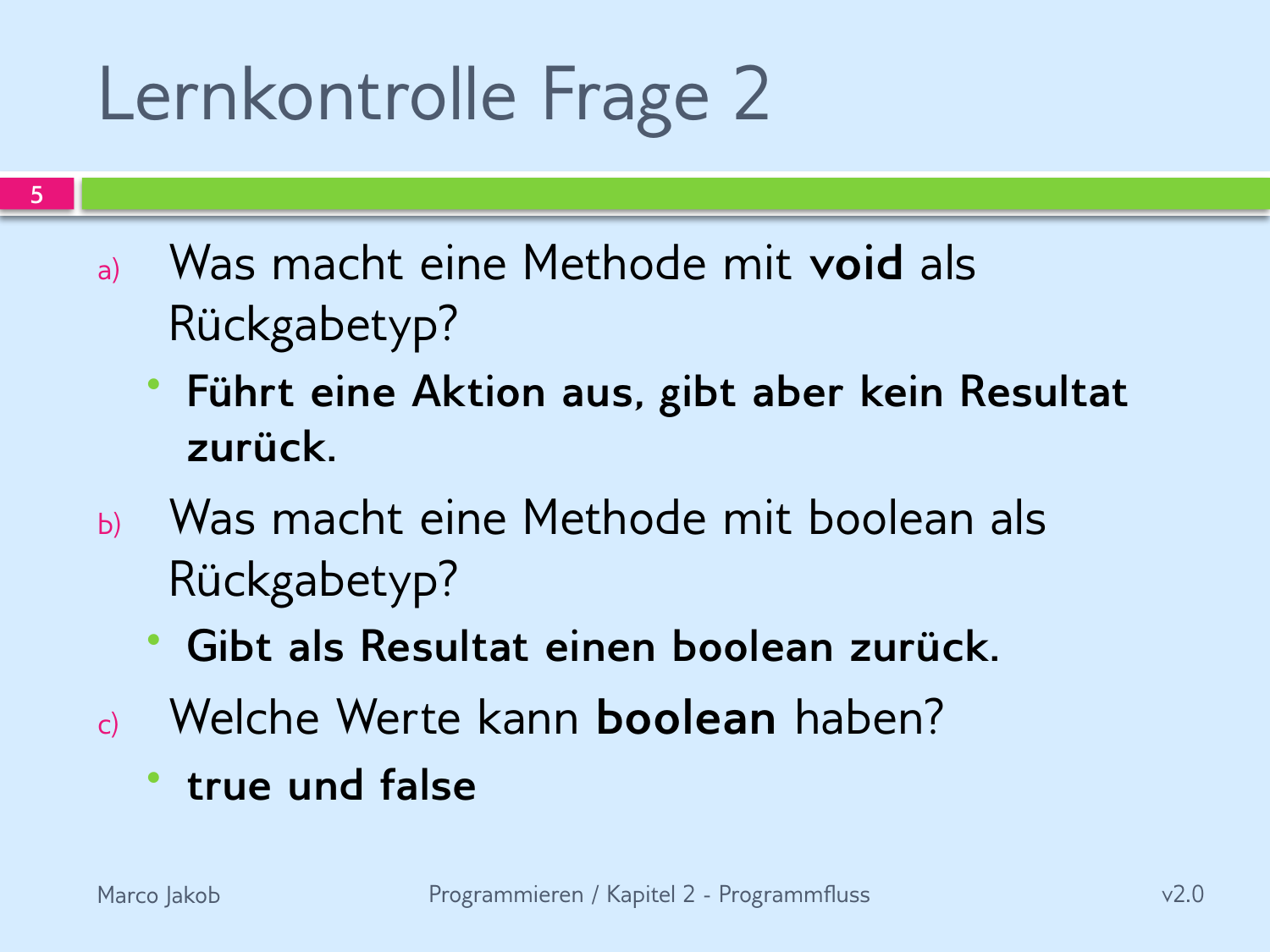

# Lernkontrolle Frage 2
5
Was macht eine Methode mit void als Rückgabetyp?
Führt eine Aktion aus, gibt aber kein Resultat zurück.
Was macht eine Methode mit boolean als Rückgabetyp?
Gibt als Resultat einen boolean zurück.
Welche Werte kann boolean haben?
true und false
Programmieren / Kapitel 2 - Programmfluss
v2.0